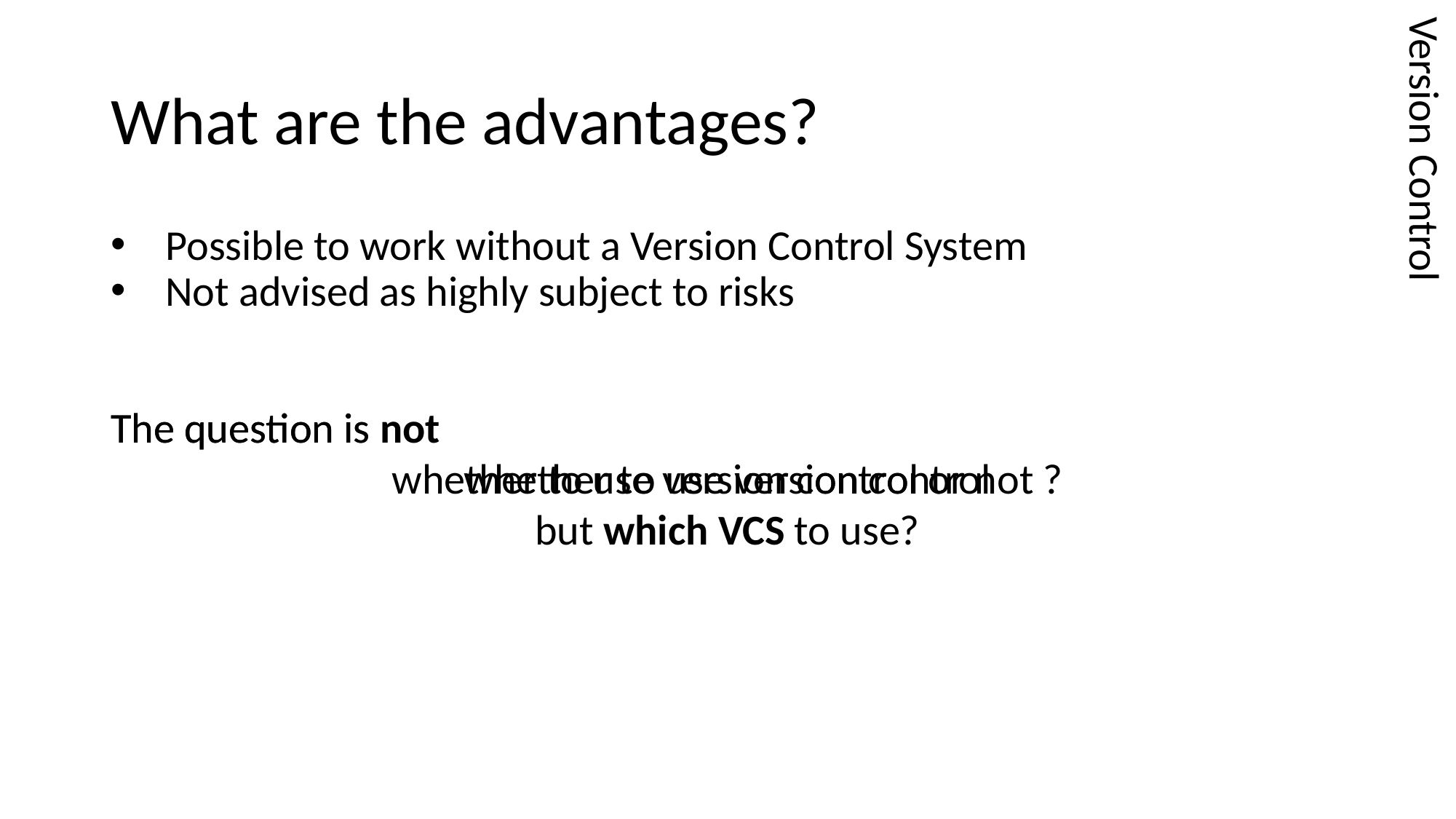

# What are the advantages?
Possible to work without a Version Control System
Not advised as highly subject to risks
Version Control
The question is not
whether to use version control
but which VCS to use?

The question is
whether to use version control or not ?